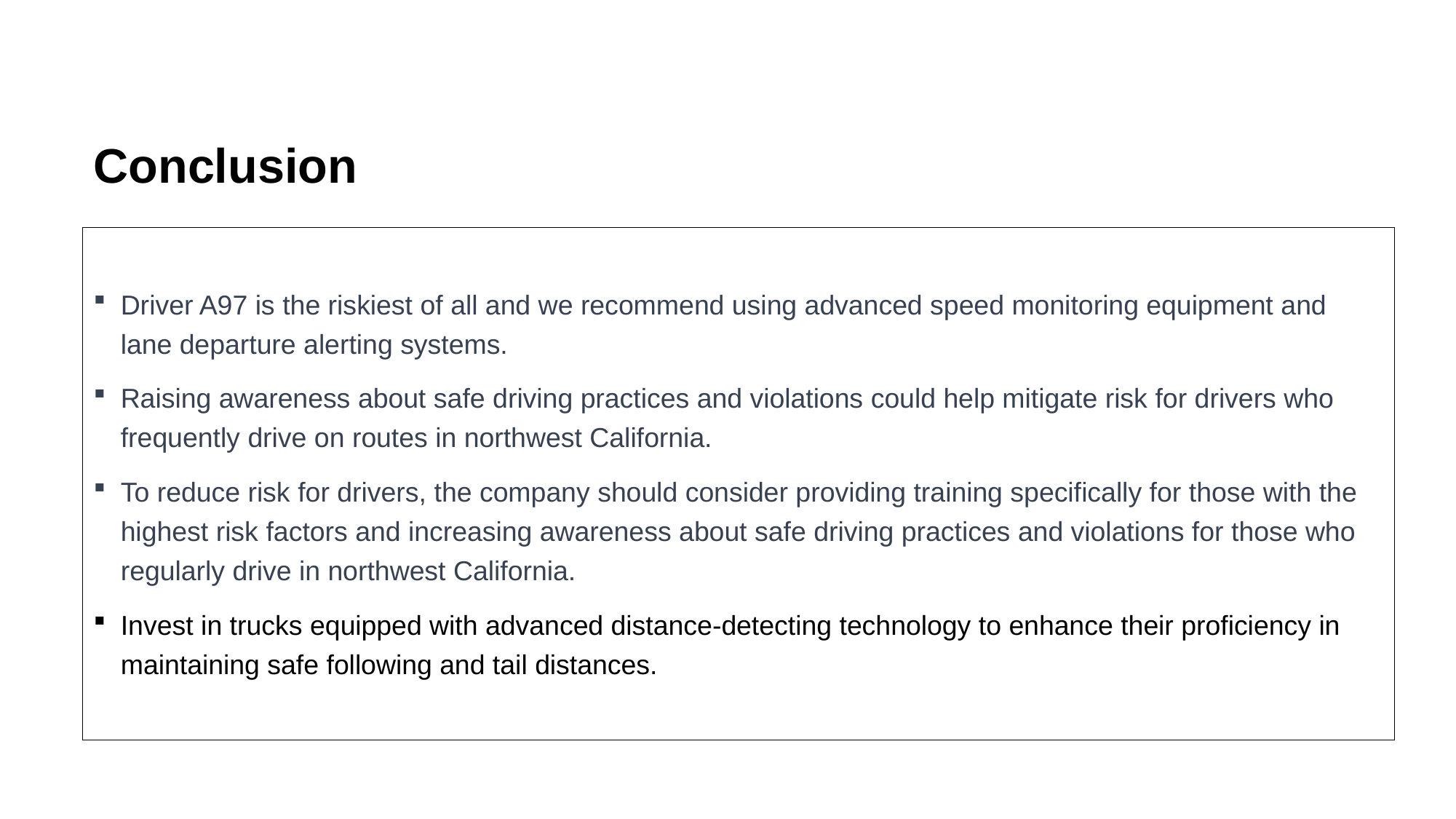

# Conclusion

Driver A97 is the riskiest of all and we recommend using advanced speed monitoring equipment and lane departure alerting systems.
Raising awareness about safe driving practices and violations could help mitigate risk for drivers who frequently drive on routes in northwest California.
To reduce risk for drivers, the company should consider providing training specifically for those with the highest risk factors and increasing awareness about safe driving practices and violations for those who regularly drive in northwest California.
Invest in trucks equipped with advanced distance-detecting technology to enhance their proficiency in maintaining safe following and tail distances.